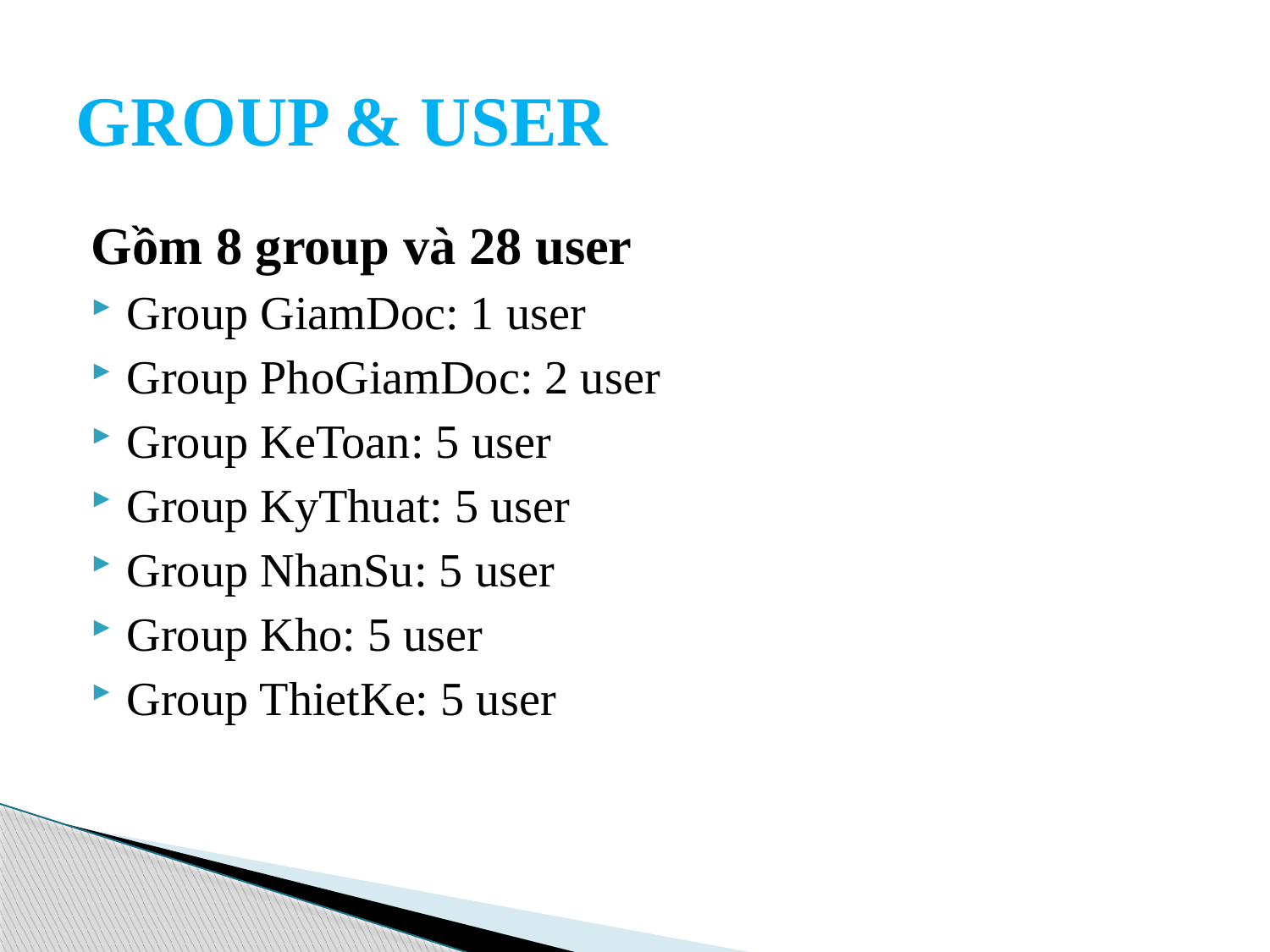

# GROUP & USER
Gồm 8 group và 28 user
Group GiamDoc: 1 user
Group PhoGiamDoc: 2 user
Group KeToan: 5 user
Group KyThuat: 5 user
Group NhanSu: 5 user
Group Kho: 5 user
Group ThietKe: 5 user